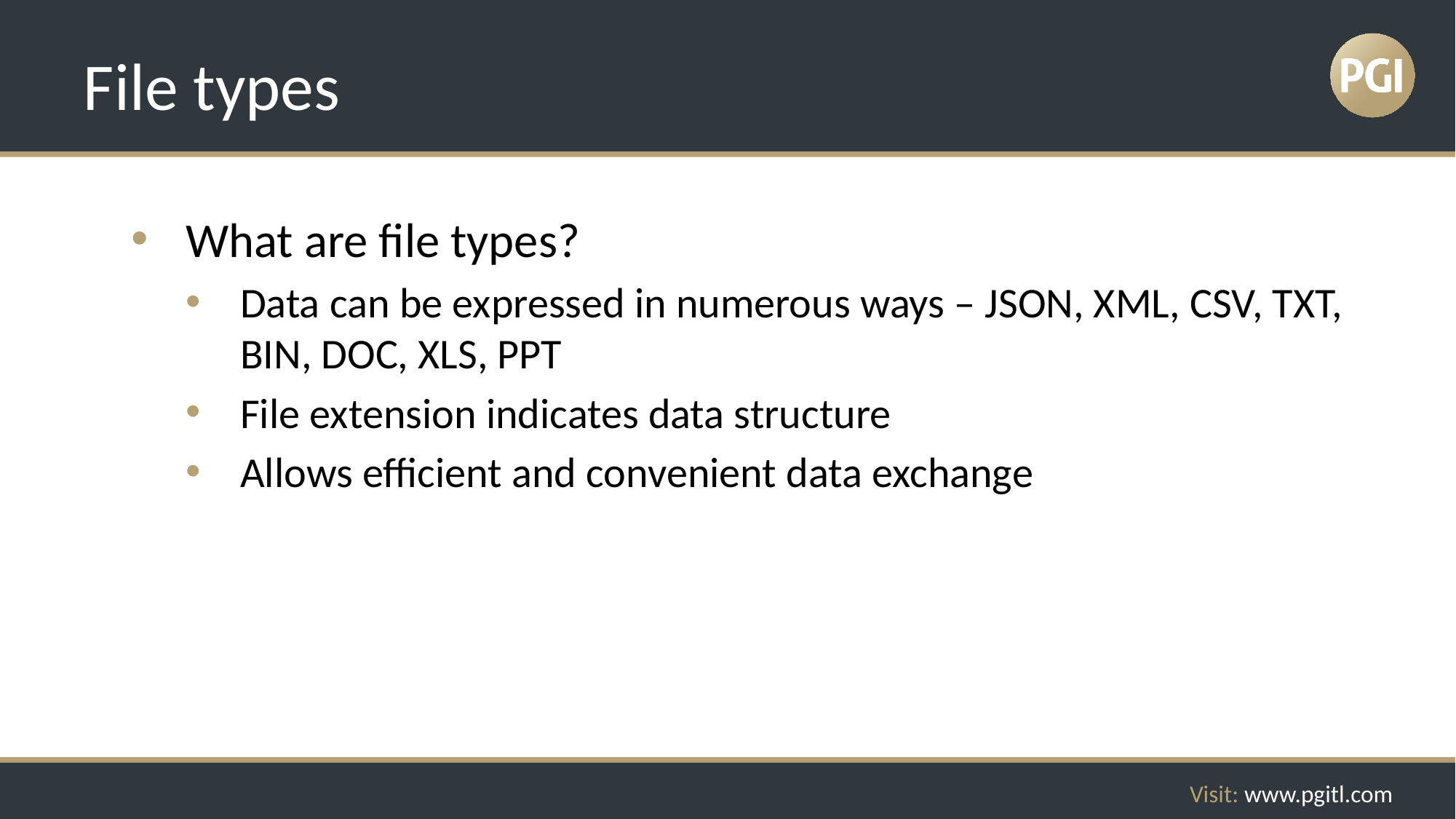

# File types
What are file types?
Data can be expressed in numerous ways – JSON, XML, CSV, TXT, BIN, DOC, XLS, PPT
File extension indicates data structure
Allows efficient and convenient data exchange